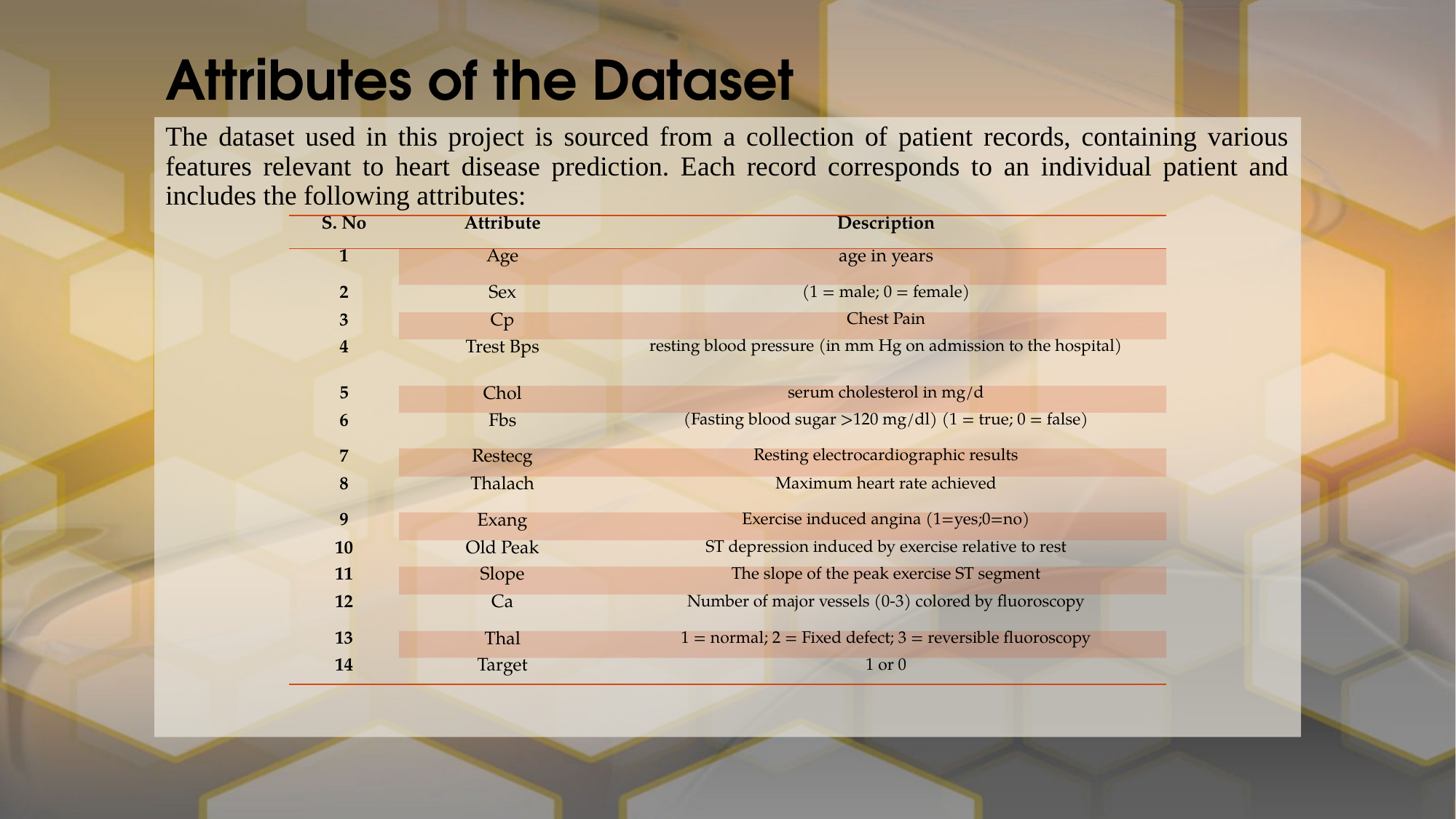

# Attributes of the Dataset
The dataset used in this project is sourced from a collection of patient records, containing various features relevant to heart disease prediction. Each record corresponds to an individual patient and includes the following attributes:

| S. No | Attribute | Description |
| --- | --- | --- |
| 1 | Age | age in years |
| 2 | Sex | (1 = male; 0 = female) |
| 3 | Cp | Chest Pain |
| 4 | Trest Bps | resting blood pressure (in mm Hg on admission to the hospital) |
| 5 | Chol | serum cholesterol in mg/d |
| 6 | Fbs | (Fasting blood sugar >120 mg/dl) (1 = true; 0 = false) |
| 7 | Restecg | Resting electrocardiographic results |
| 8 | Thalach | Maximum heart rate achieved |
| 9 | Exang | Exercise induced angina (1=yes;0=no) |
| 10 | Old Peak | ST depression induced by exercise relative to rest |
| 11 | Slope | The slope of the peak exercise ST segment |
| 12 | Ca | Number of major vessels (0-3) colored by fluoroscopy |
| 13 | Thal | 1 = normal; 2 = Fixed defect; 3 = reversible fluoroscopy |
| 14 | Target | 1 or 0 |